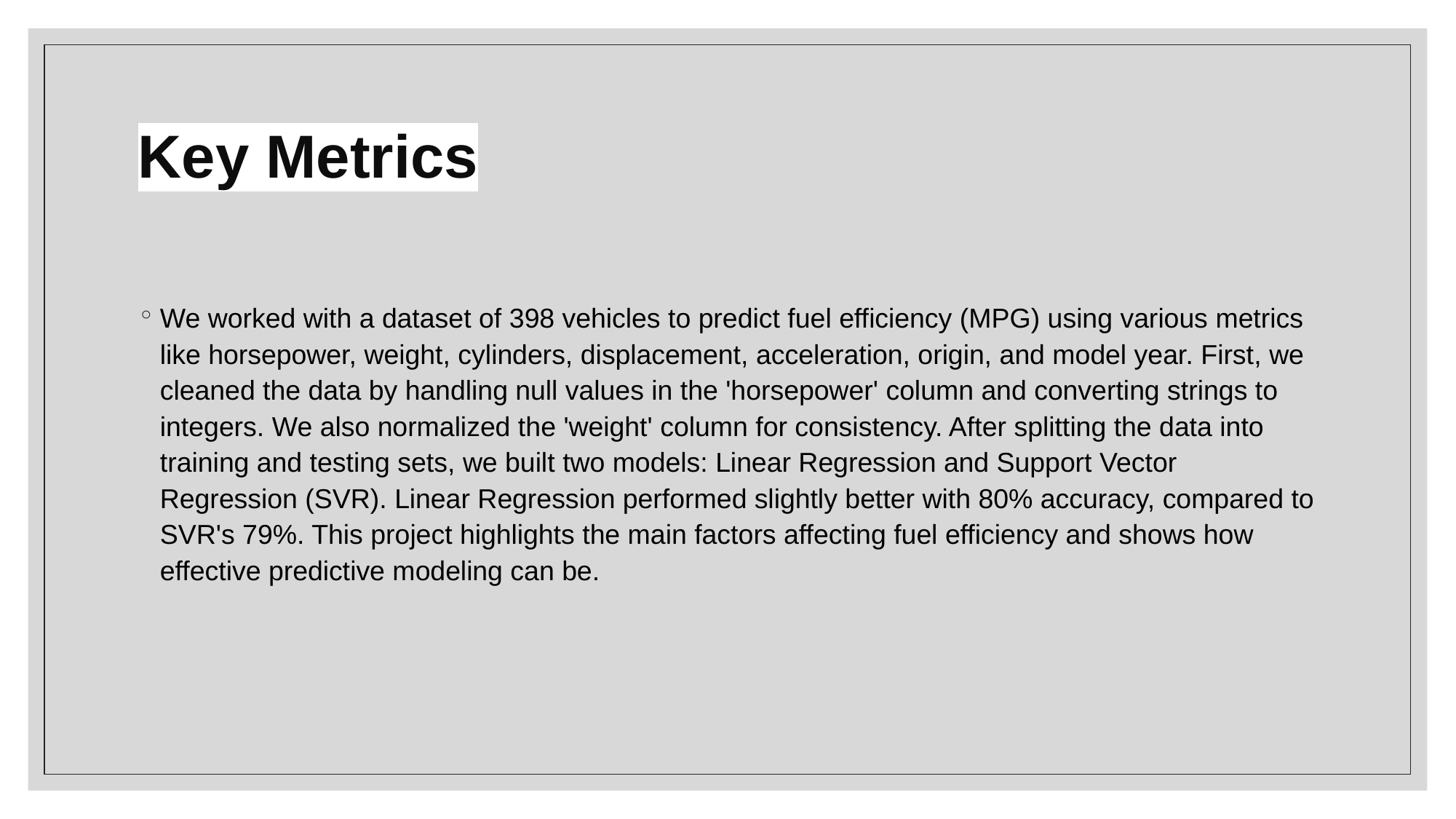

# Key Metrics

We worked with a dataset of 398 vehicles to predict fuel efficiency (MPG) using various metrics like horsepower, weight, cylinders, displacement, acceleration, origin, and model year. First, we cleaned the data by handling null values in the 'horsepower' column and converting strings to integers. We also normalized the 'weight' column for consistency. After splitting the data into training and testing sets, we built two models: Linear Regression and Support Vector Regression (SVR). Linear Regression performed slightly better with 80% accuracy, compared to SVR's 79%. This project highlights the main factors affecting fuel efficiency and shows how effective predictive modeling can be.